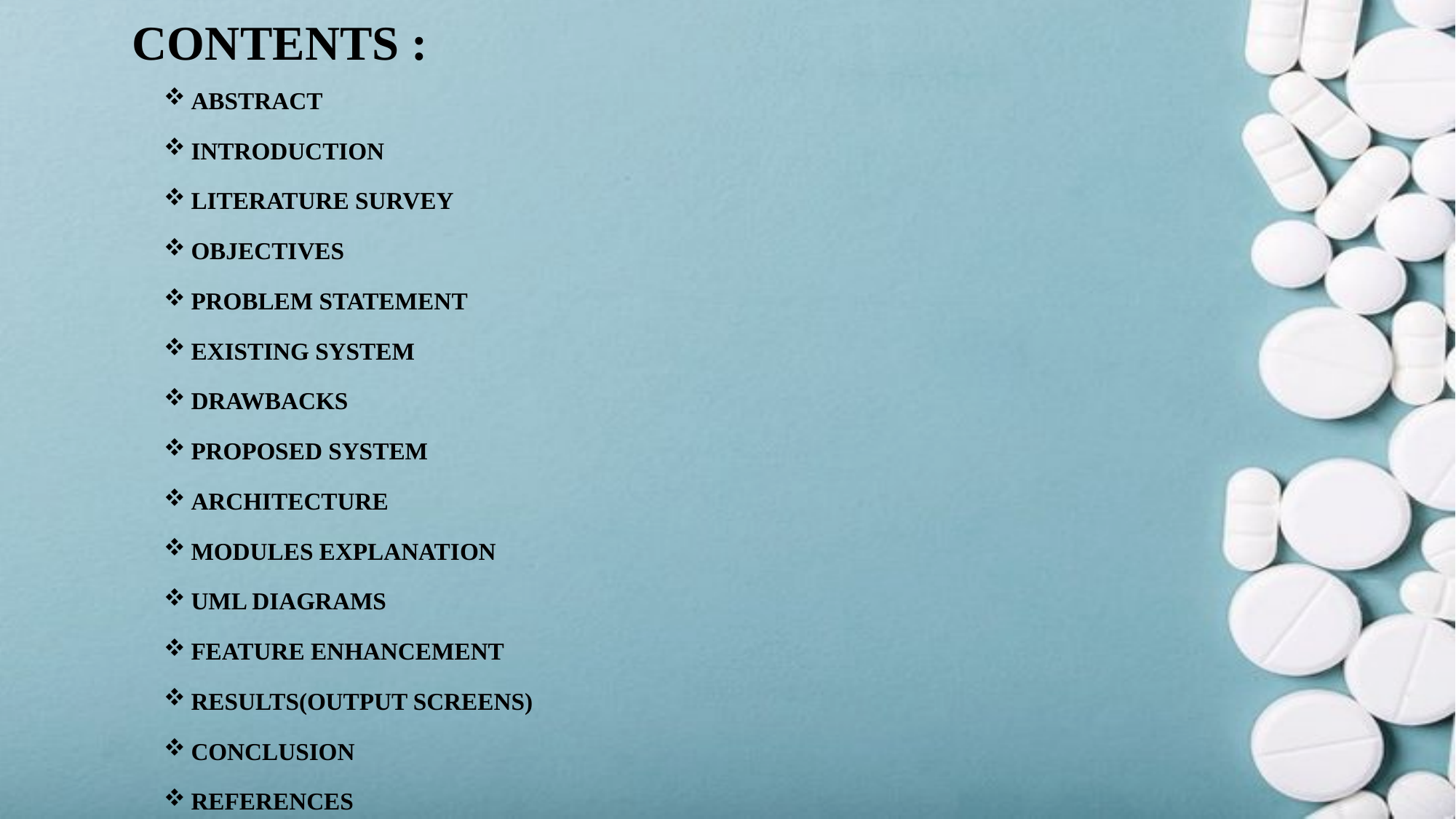

# Contents :
ABSTRACT
INTRODUCTION
LITERATURE SURVEY
OBJECTIVES
PROBLEM STATEMENT
EXISTING SYSTEM
DRAWBACKS
PROPOSED SYSTEM
ARCHITECTURE
MODULES EXPLANATION
UML DIAGRAMS
FEATURE ENHANCEMENT
RESULTS(OUTPUT SCREENS)
CONCLUSION
REFERENCES